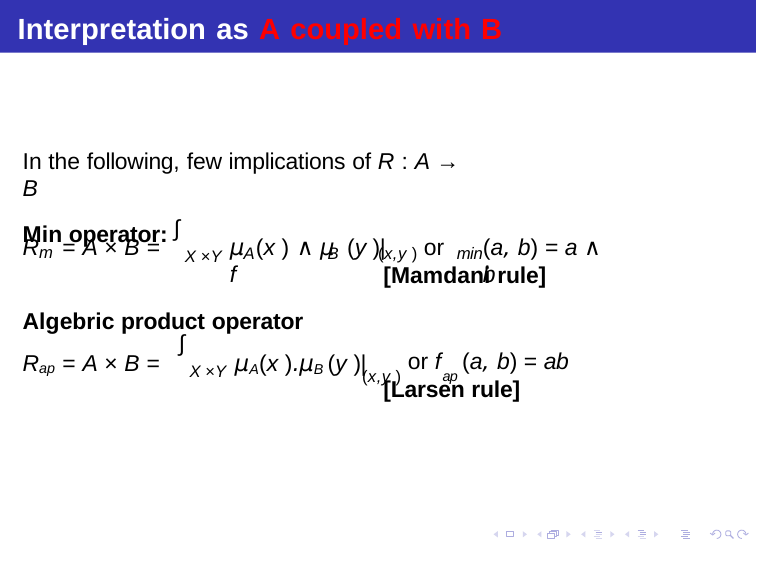

# Interpretation as A coupled with B
In the following, few implications of R : A → B
Min operator:
∫
R	= A × B =
µ (x ) ∧ µ (y )|	or f
(a, b) = a ∧ b
m
A	B	(x,y )	min
X ×Y
[Mamdani rule]
Algebric product operator
∫
Rap = A × B =
µA(x ).µB (y )|
or f  (a, b) = ab
(x,y )	ap
X ×Y
[Larsen rule]
Debasis Samanta (IIT Kharagpur)
Soft Computing Applications
15.01.2016
37 / 64